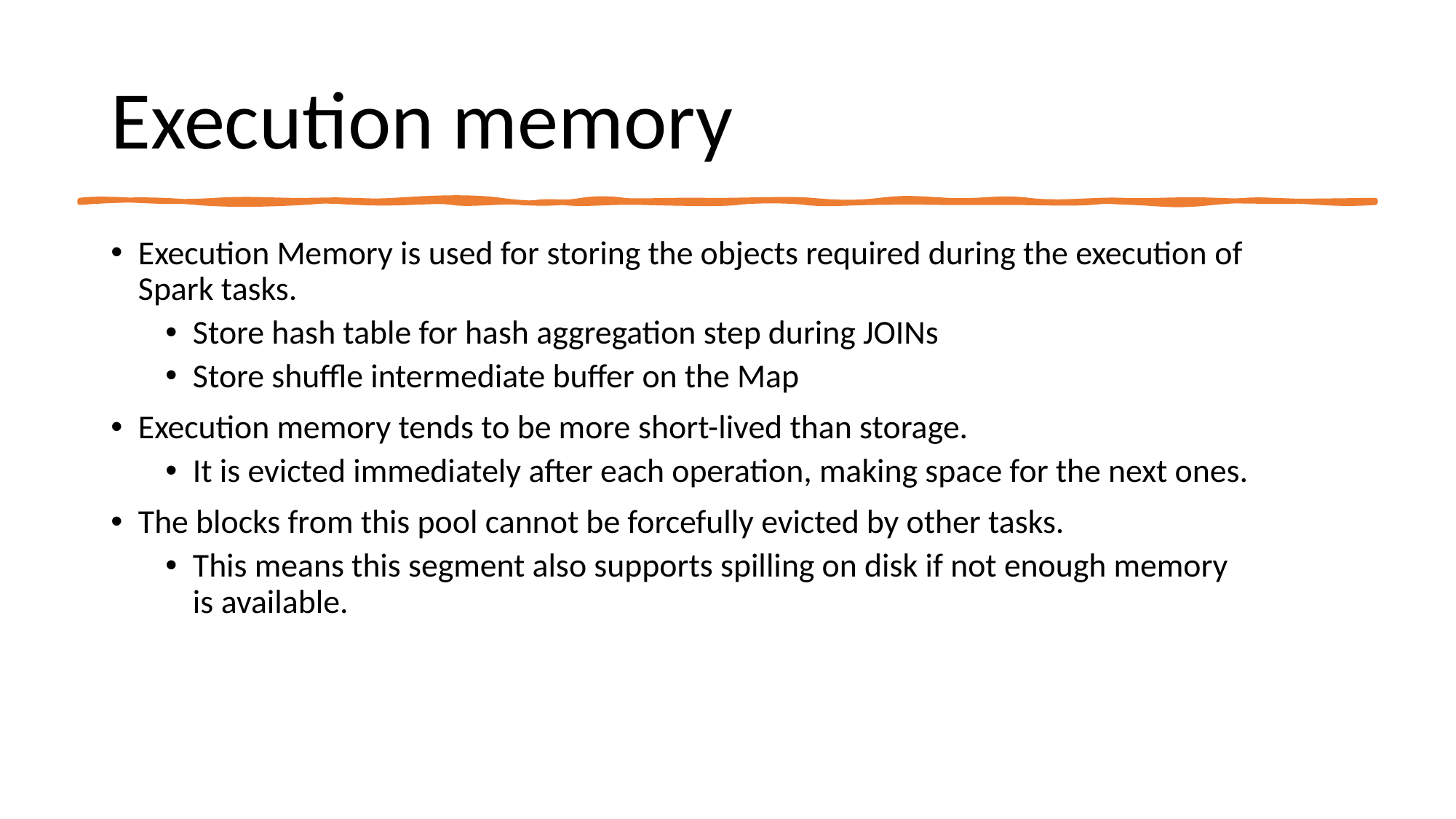

# Execution memory

Execution Memory is used for storing the objects required during the execution of Spark tasks.
Store hash table for hash aggregation step during JOINs
Store shuffle intermediate buffer on the Map
Execution memory tends to be more short-lived than storage.
It is evicted immediately after each operation, making space for the next ones.
The blocks from this pool cannot be forcefully evicted by other tasks.
This means this segment also supports spilling on disk if not enough memory is available.